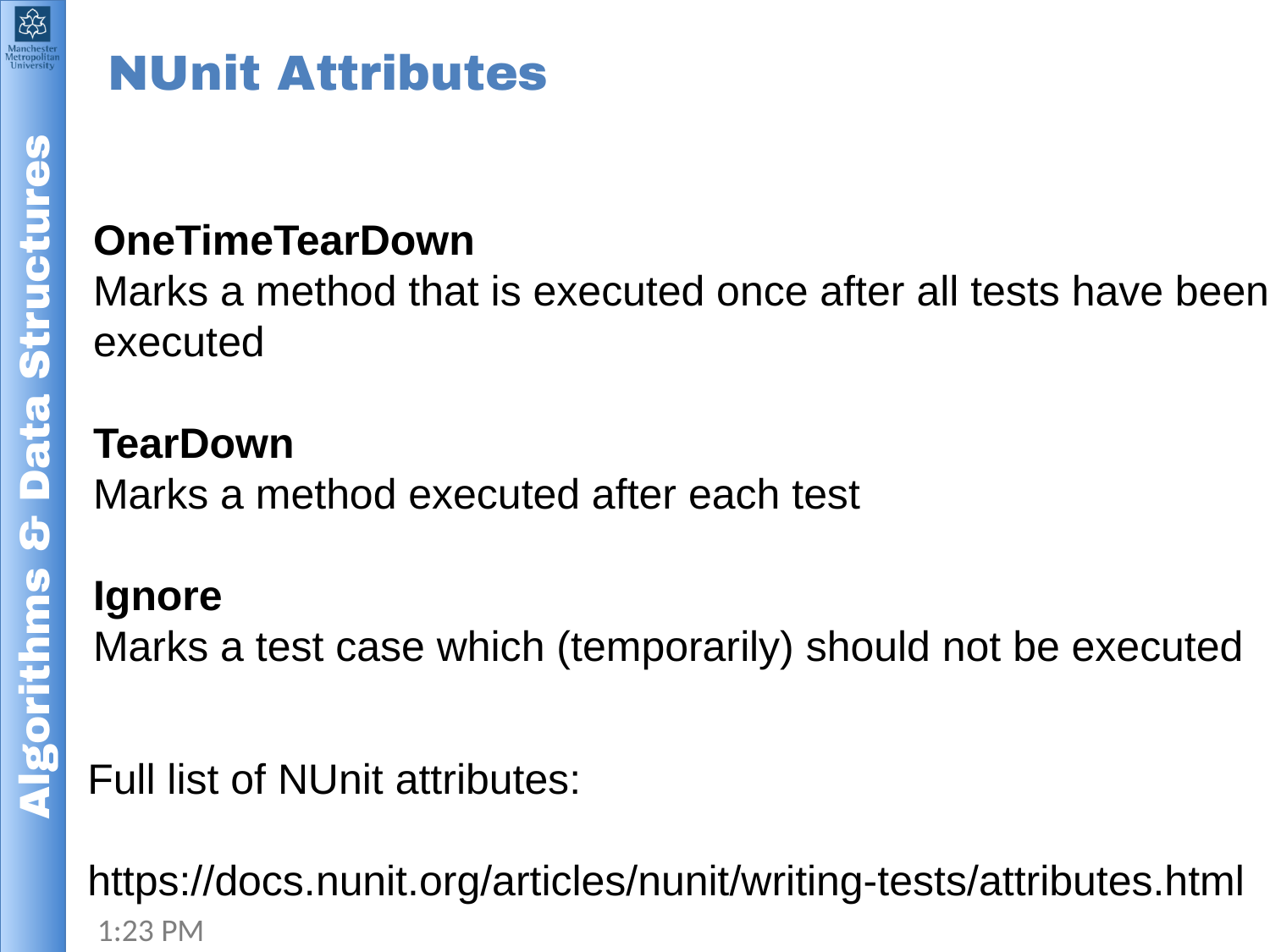

# NUnit Attributes

OneTimeTearDown
Marks a method that is executed once after all tests have been
executed

TearDown
Marks a method executed after each test

Ignore
Marks a test case which (temporarily) should not be executed

Full list of NUnit attributes:

https://docs.nunit.org/articles/nunit/writing-tests/attributes.html